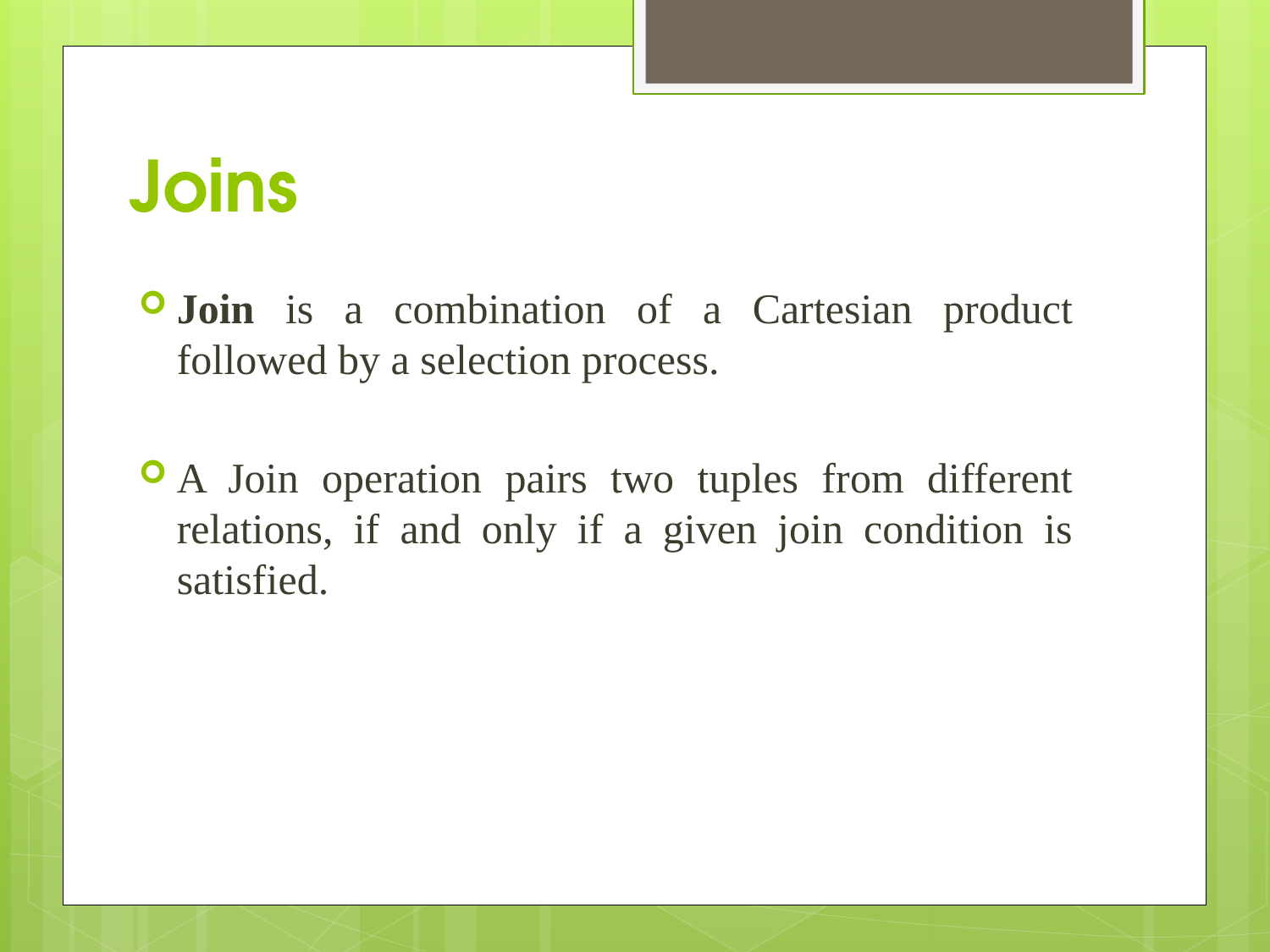

# Joins
Join is a combination of a Cartesian product followed by a selection process.

A Join operation pairs two tuples from different relations, if and only if a given join condition is satisfied.